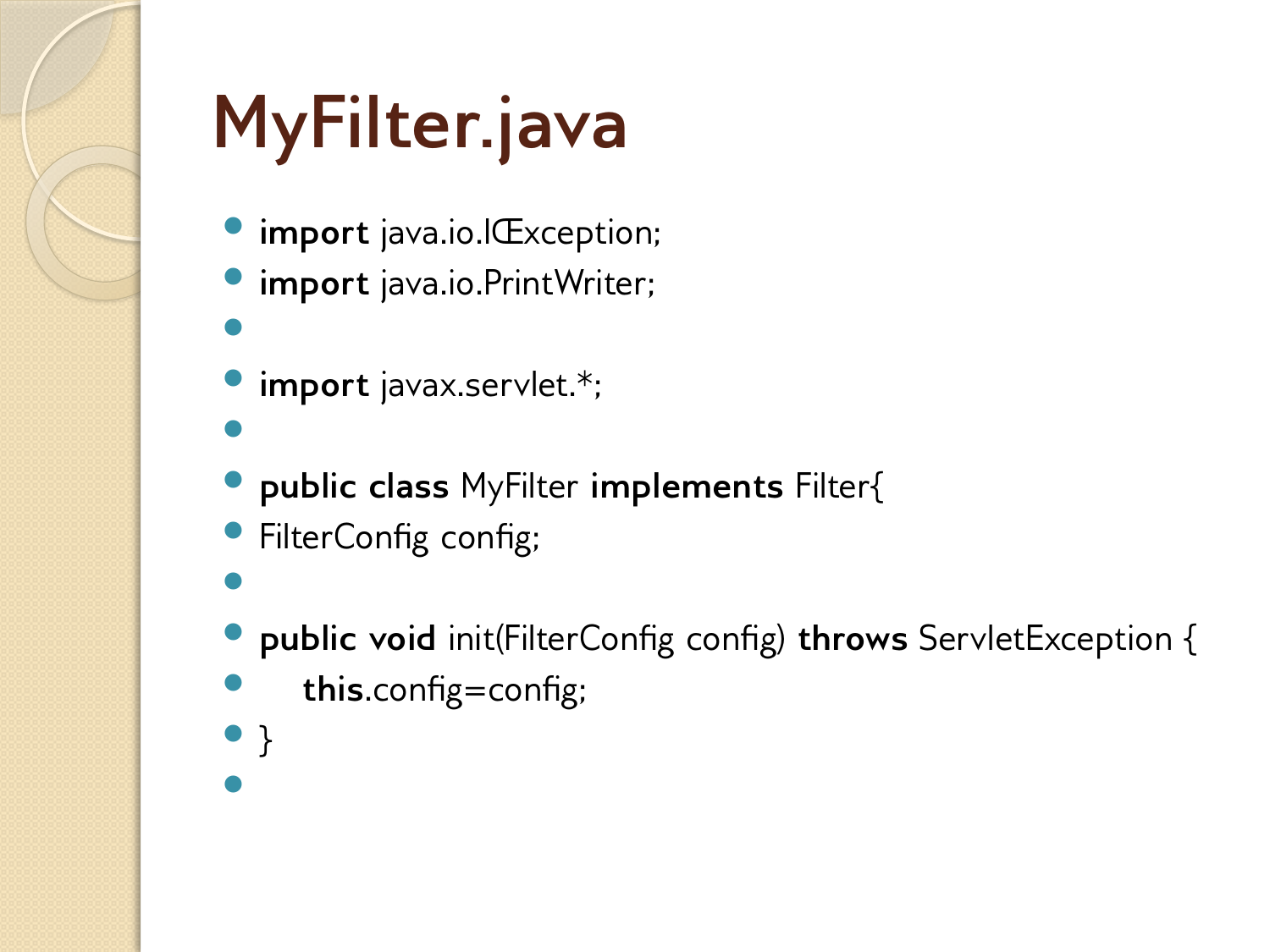

# MyFilter.java
import java.io.IOException;
import java.io.PrintWriter;

import javax.servlet.*;

public class MyFilter implements Filter{
FilterConfig config;

public void init(FilterConfig config) throws ServletException {
    this.config=config;
}